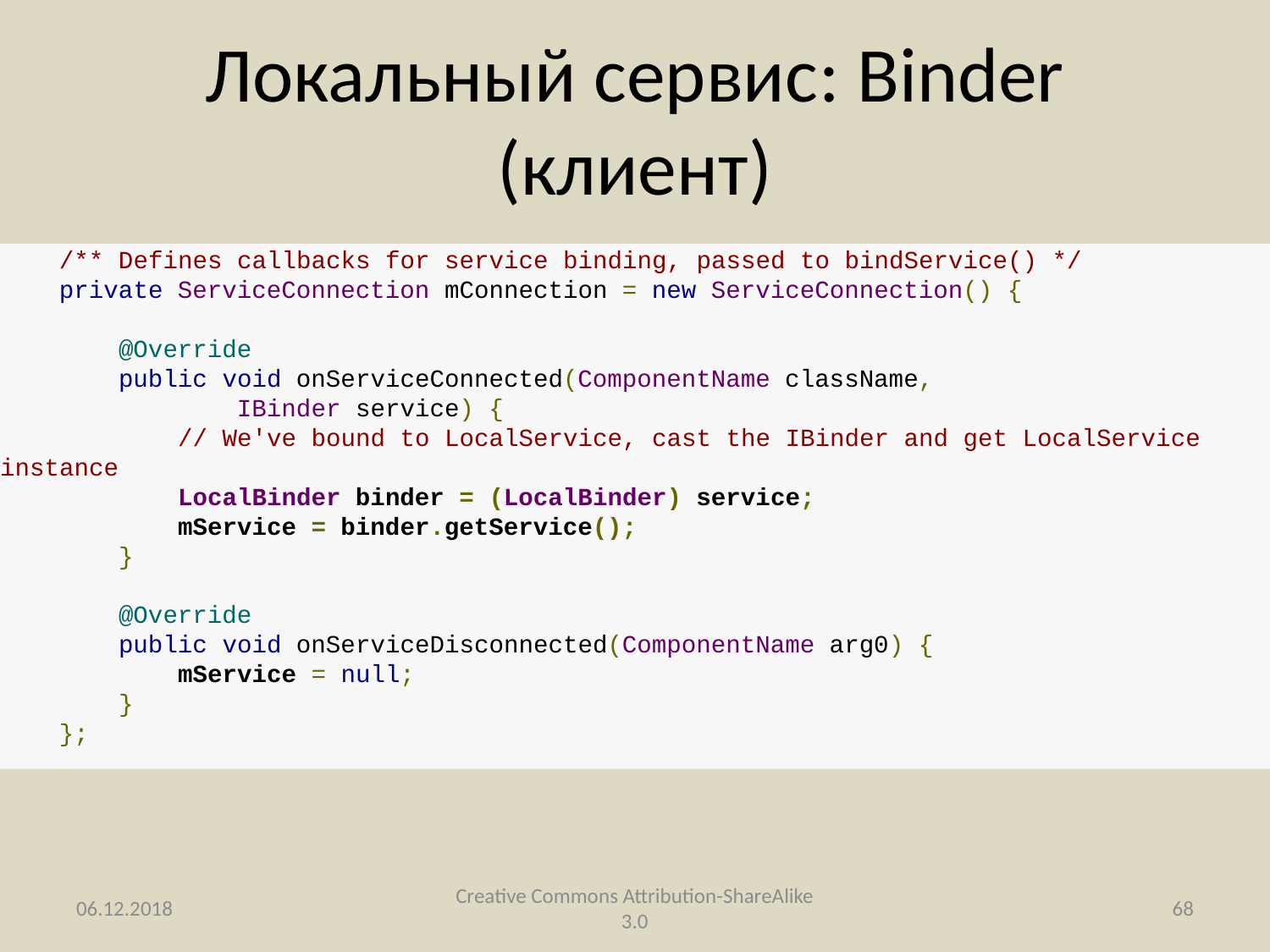

# Локальный сервис: Binder (клиент)
    /** Defines callbacks for service binding, passed to bindService() */
    private ServiceConnection mConnection = new ServiceConnection() {
        @Override
        public void onServiceConnected(ComponentName className,
                IBinder service) {
            // We've bound to LocalService, cast the IBinder and get LocalService instance
            LocalBinder binder = (LocalBinder) service;
            mService = binder.getService();
        }
        @Override
        public void onServiceDisconnected(ComponentName arg0) {
            mService = null;
        }
    };
06.12.2018
Creative Commons Attribution-ShareAlike 3.0
68